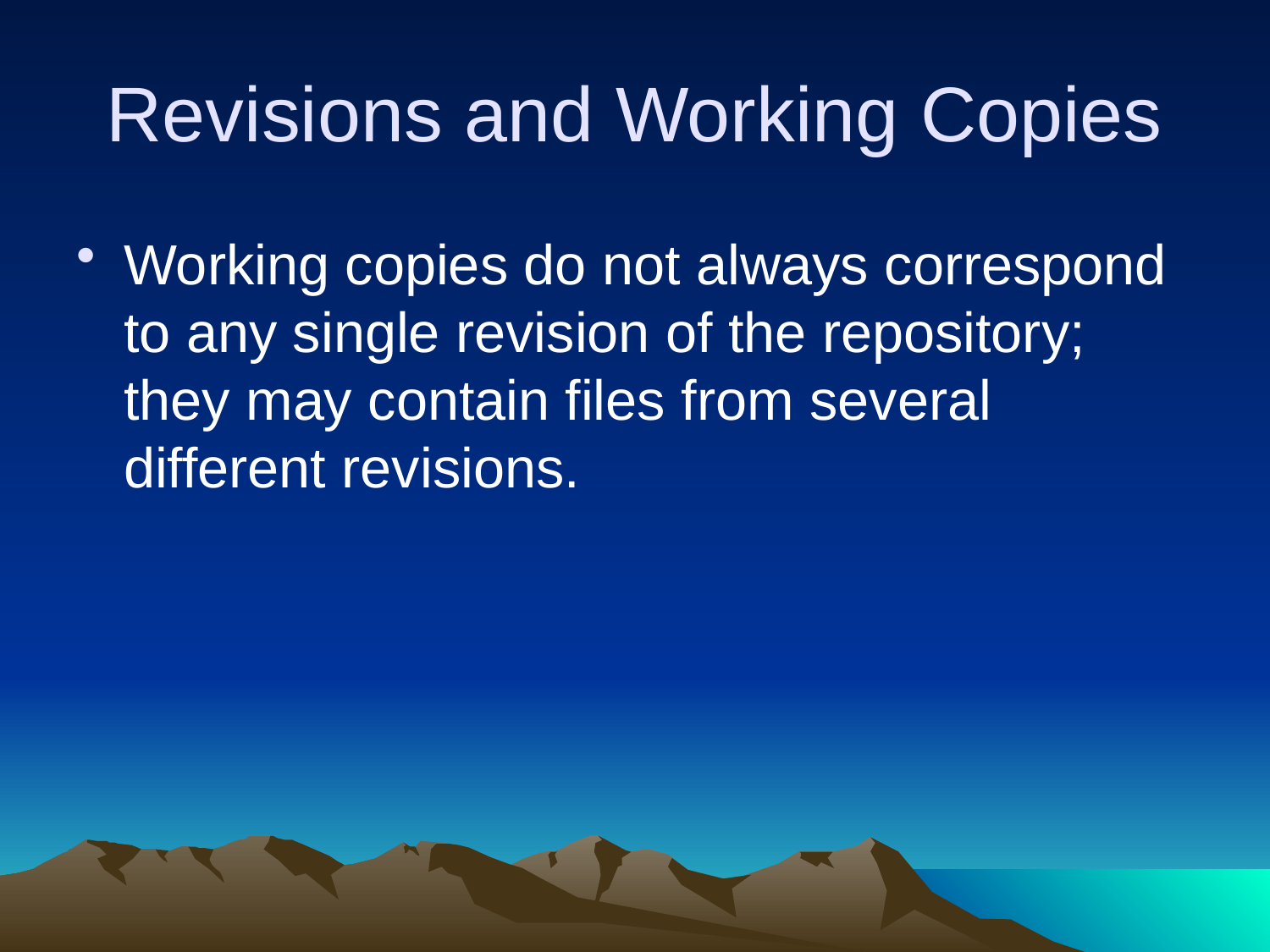

# Revisions and Working Copies
Working copies do not always correspond to any single revision of the repository; they may contain files from several different revisions.